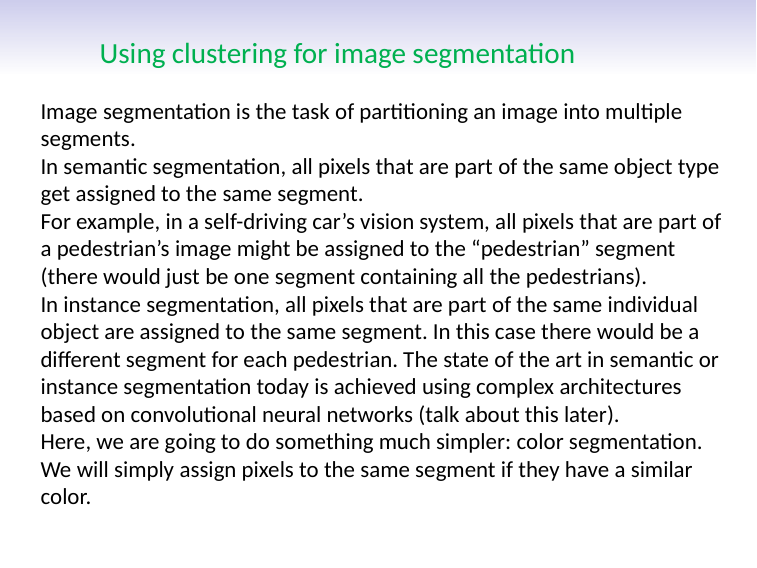

# Using clustering for image segmentation
Image segmentation is the task of partitioning an image into multiple segments.
In semantic segmentation, all pixels that are part of the same object type get assigned to the same segment.
For example, in a self-driving car’s vision system, all pixels that are part of a pedestrian’s image might be assigned to the “pedestrian” segment (there would just be one segment containing all the pedestrians).
In instance segmentation, all pixels that are part of the same individual object are assigned to the same segment. In this case there would be a different segment for each pedestrian. The state of the art in semantic or instance segmentation today is achieved using complex architectures based on convolutional neural networks (talk about this later).
Here, we are going to do something much simpler: color segmentation. We will simply assign pixels to the same segment if they have a similar color.

Dr. Malak Abdullah
First Semester 2019-2020
34